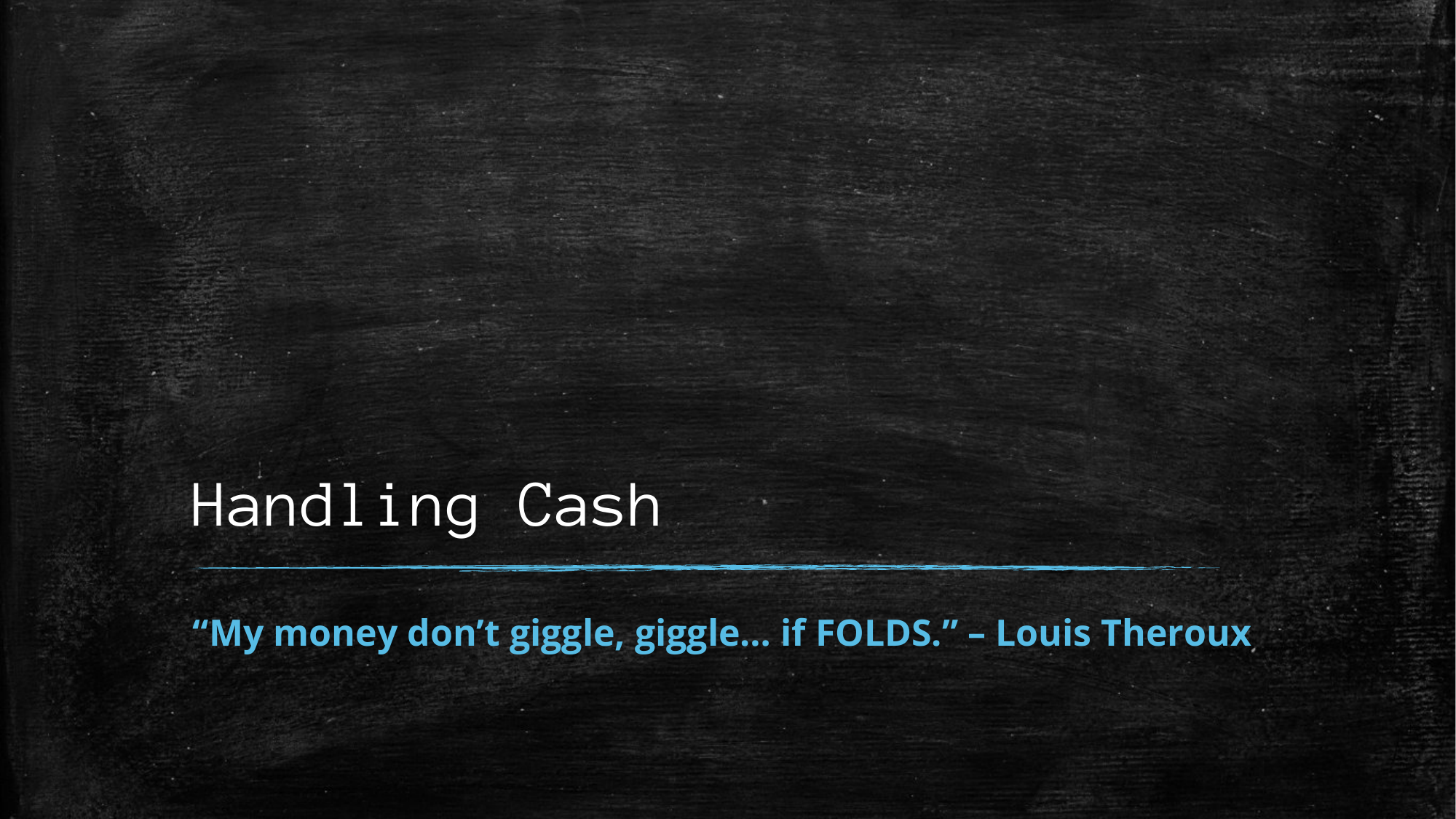

# Handling Cash
“My money don’t giggle, giggle… if FOLDS.” – Louis Theroux